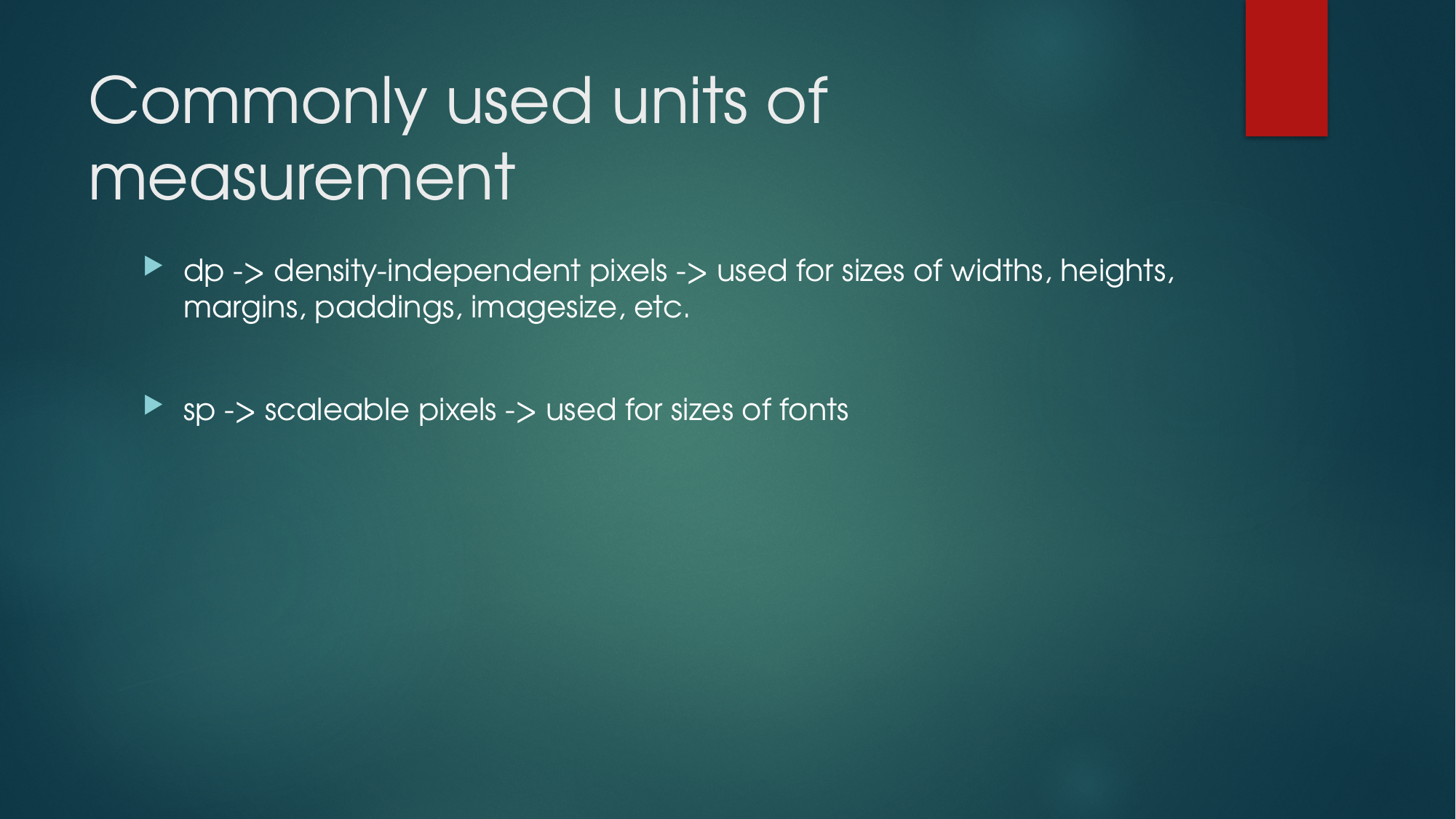

# Commonly used units of measurement
dp -> density-independent pixels -> used for sizes of widths, heights, margins, paddings, imagesize, etc.

sp -> scaleable pixels -> used for sizes of fonts